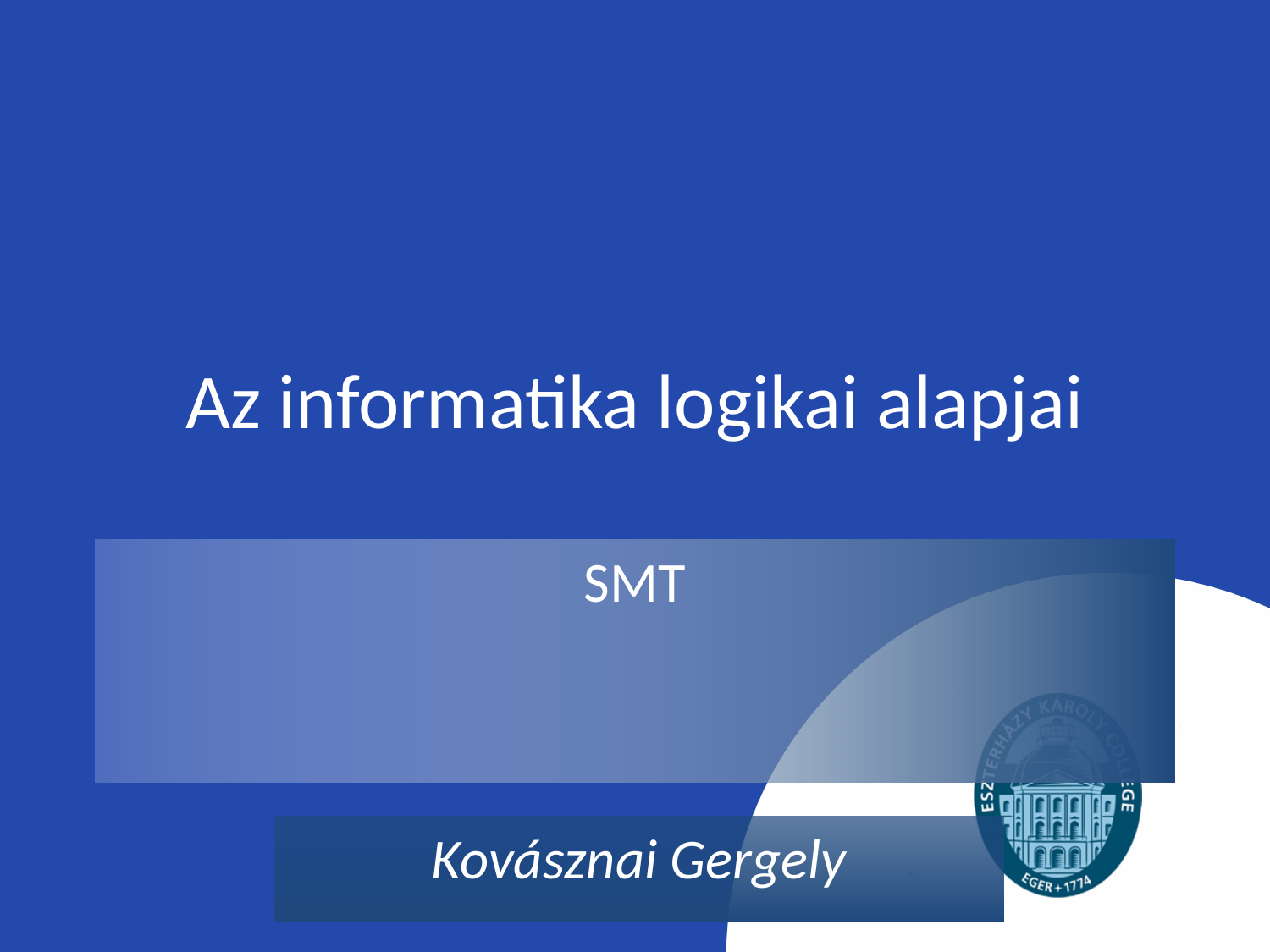

# Az informatika logikai alapjai
SMT
Kovásznai Gergely